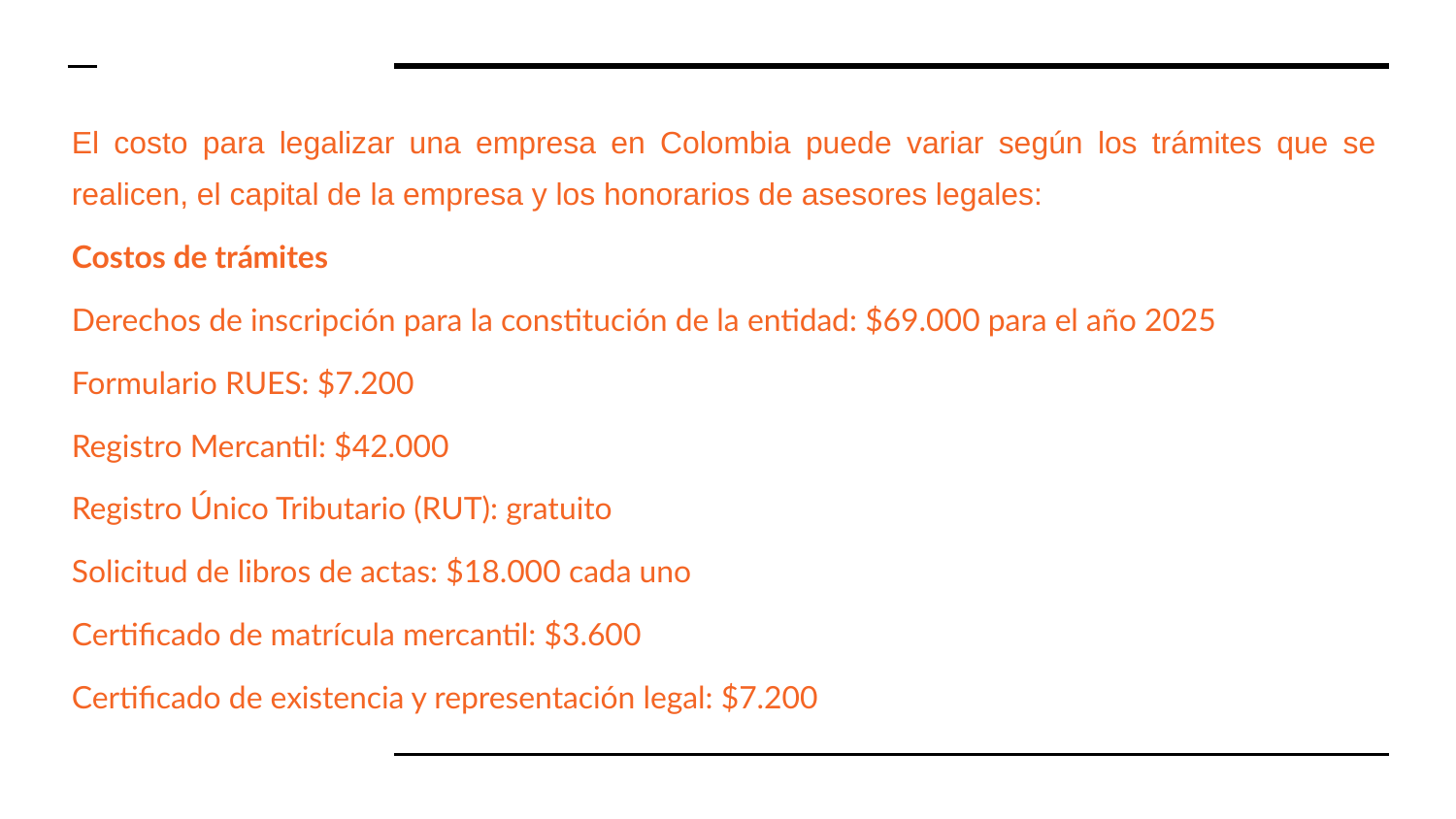

El costo para legalizar una empresa en Colombia puede variar según los trámites que se realicen, el capital de la empresa y los honorarios de asesores legales:
Costos de trámites
Derechos de inscripción para la constitución de la entidad: $69.000 para el año 2025
Formulario RUES: $7.200
Registro Mercantil: $42.000
Registro Único Tributario (RUT): gratuito
Solicitud de libros de actas: $18.000 cada uno
Certificado de matrícula mercantil: $3.600
Certificado de existencia y representación legal: $7.200